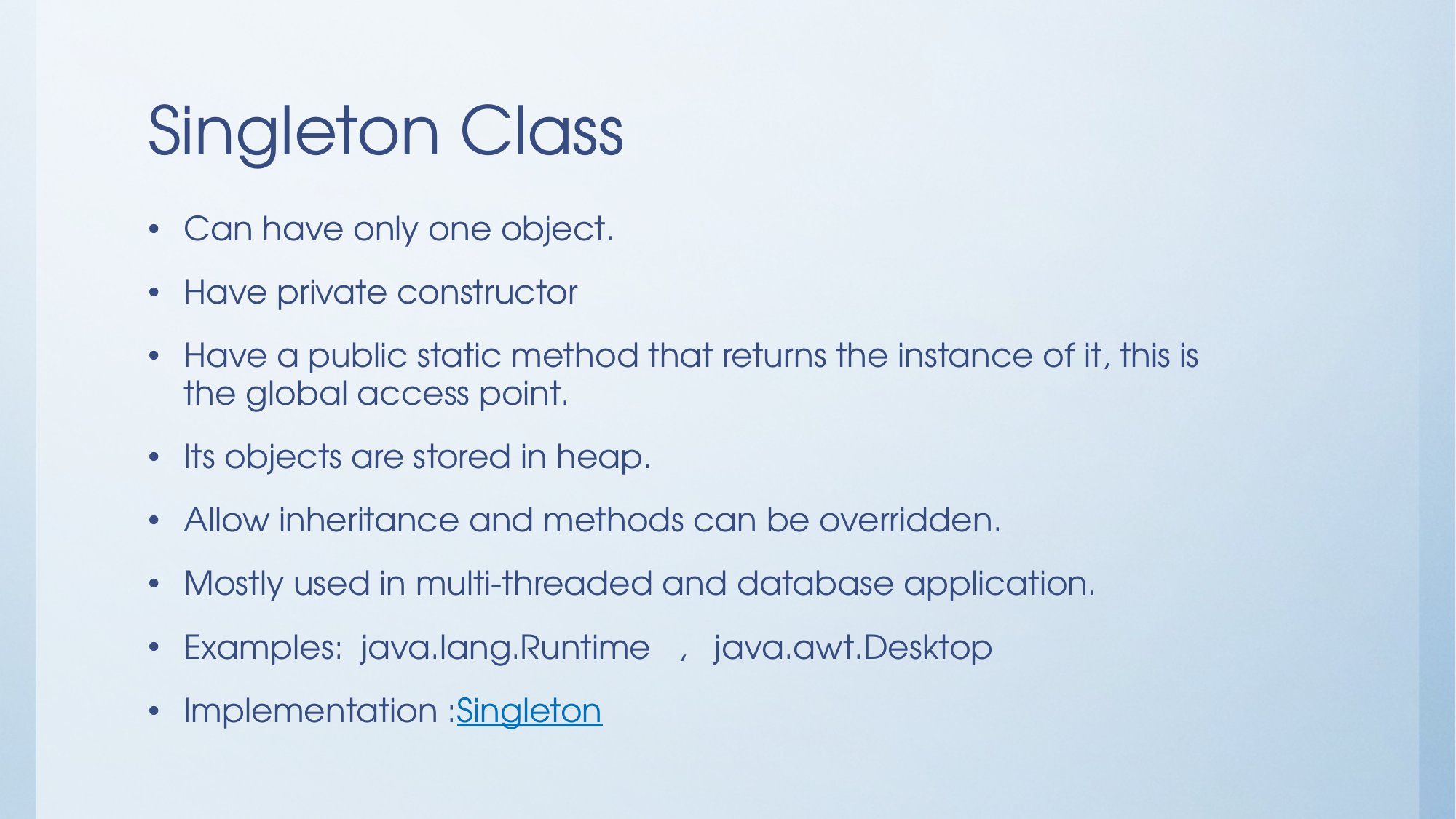

# Singleton Class
Can have only one object.
Have private constructor
Have a public static method that returns the instance of it, this is the global access point.
Its objects are stored in heap.
Allow inheritance and methods can be overridden.
Mostly used in multi-threaded and database application.
Examples:  java.lang.Runtime   ,   java.awt.Desktop
Implementation :Singleton